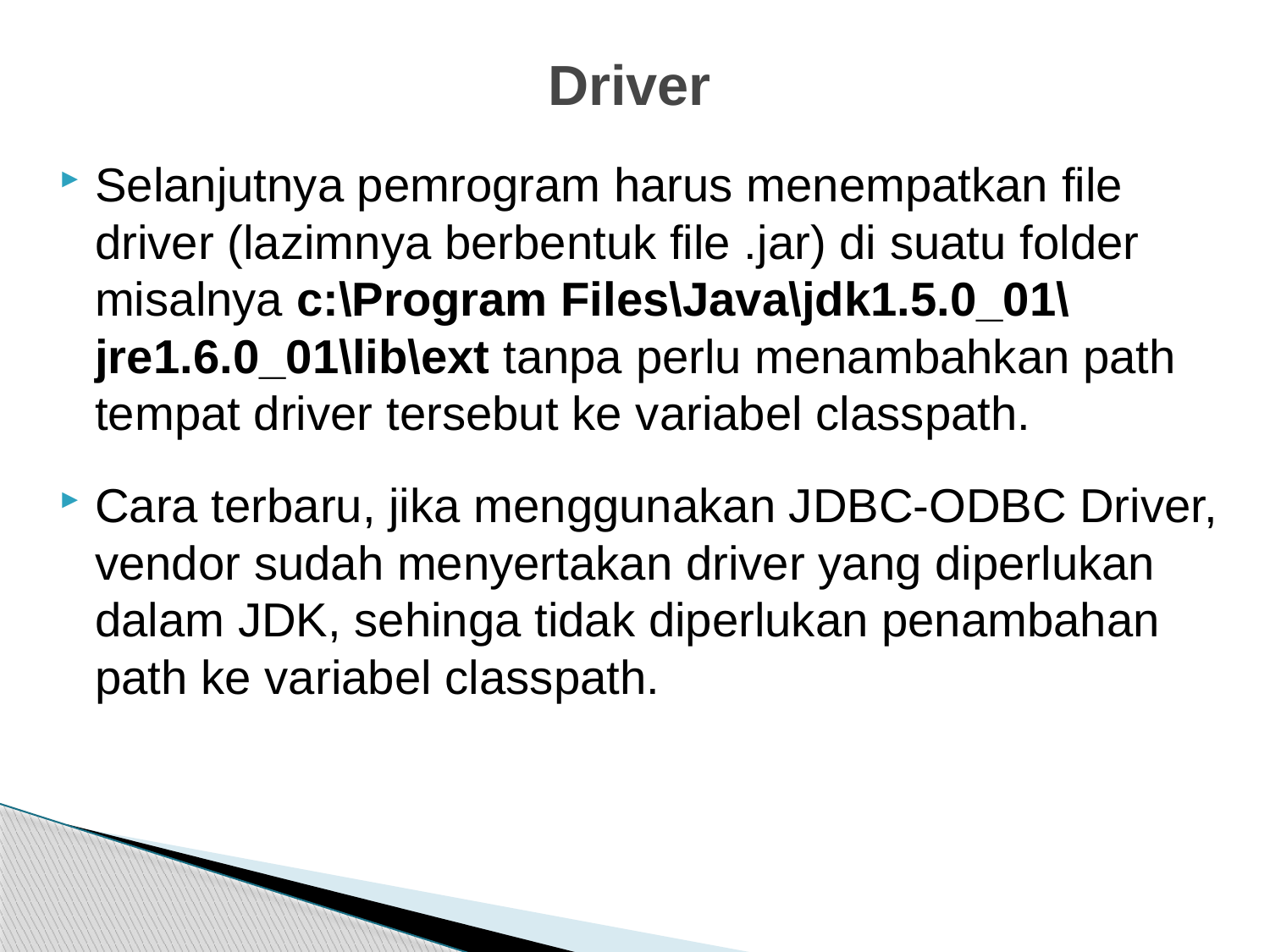

# Driver
Selanjutnya pemrogram harus menempatkan file driver (lazimnya berbentuk file .jar) di suatu folder misalnya c:\Program Files\Java\jdk1.5.0_01\jre1.6.0_01\lib\ext tanpa perlu menambahkan path tempat driver tersebut ke variabel classpath.

Cara terbaru, jika menggunakan JDBC-ODBC Driver, vendor sudah menyertakan driver yang diperlukan dalam JDK, sehinga tidak diperlukan penambahan path ke variabel classpath.